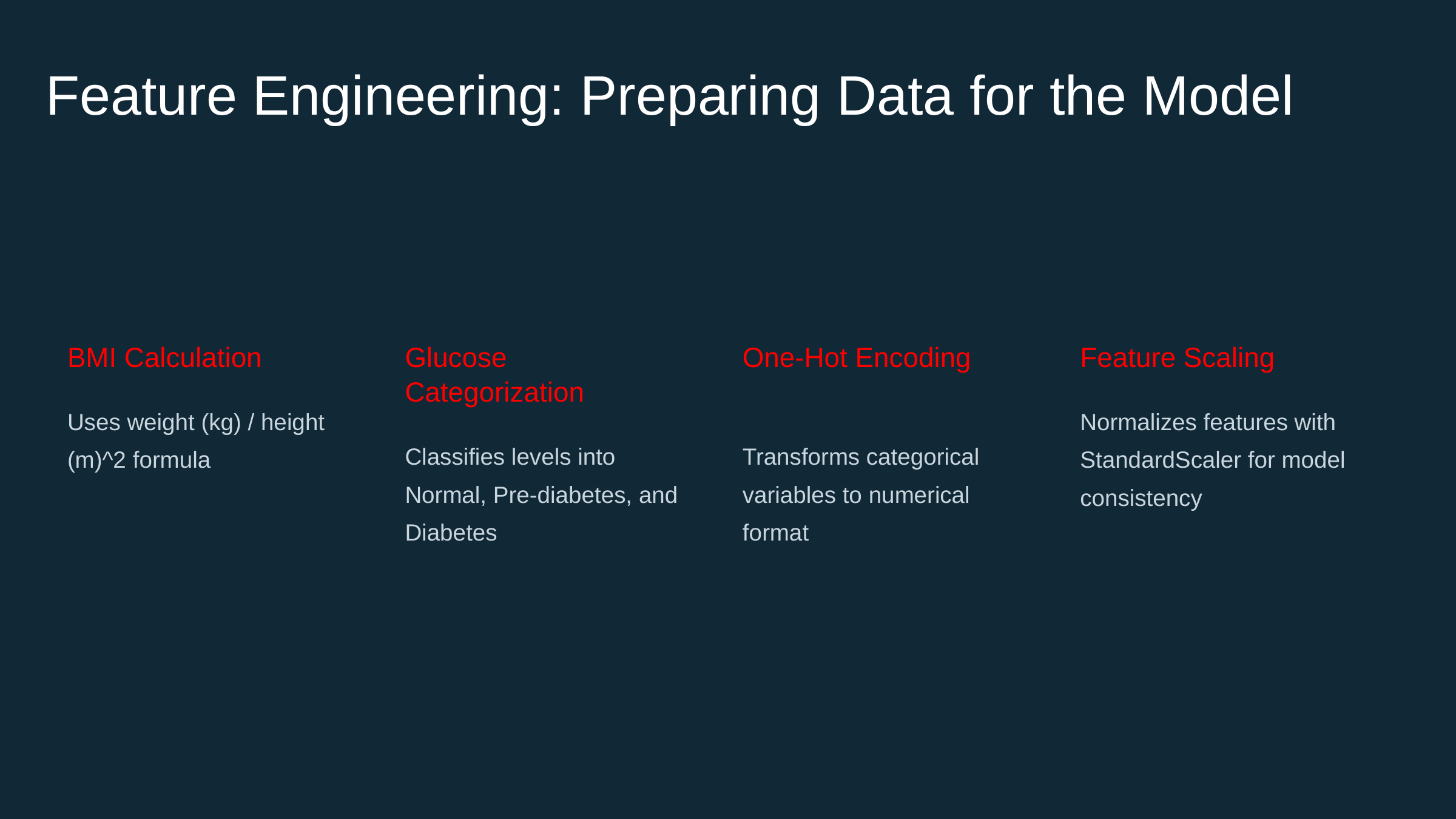

Feature Engineering: Preparing Data for the Model
BMI Calculation
Glucose Categorization
One-Hot Encoding
Feature Scaling
Uses weight (kg) / height (m)^2 formula
Normalizes features with StandardScaler for model consistency
Classifies levels into Normal, Pre-diabetes, and Diabetes
Transforms categorical variables to numerical format